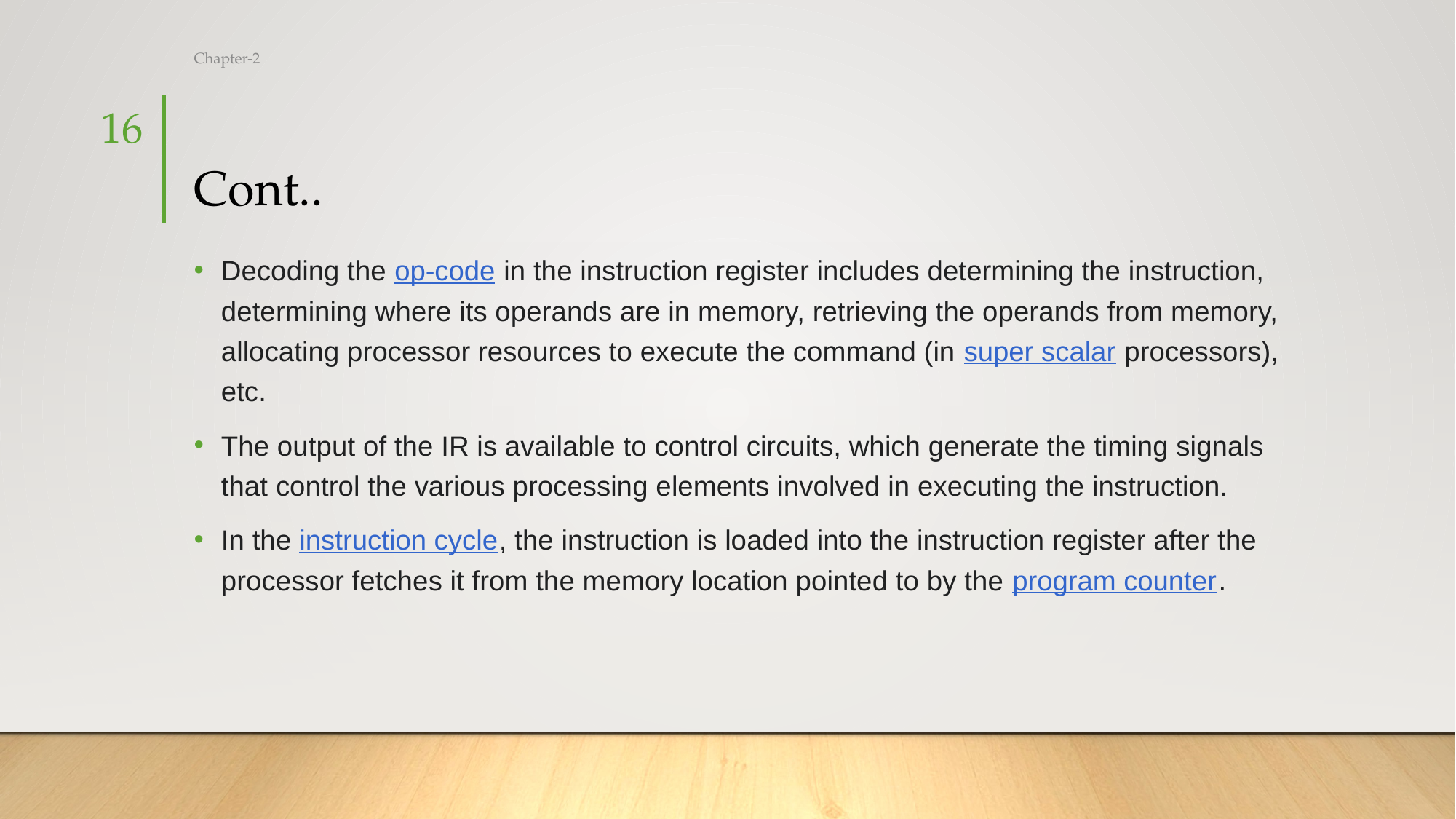

Chapter-2
16
# Cont..
Decoding the op-code in the instruction register includes determining the instruction, determining where its operands are in memory, retrieving the operands from memory, allocating processor resources to execute the command (in super scalar processors), etc.
The output of the IR is available to control circuits, which generate the timing signals that control the various processing elements involved in executing the instruction.
In the instruction cycle, the instruction is loaded into the instruction register after the processor fetches it from the memory location pointed to by the program counter.